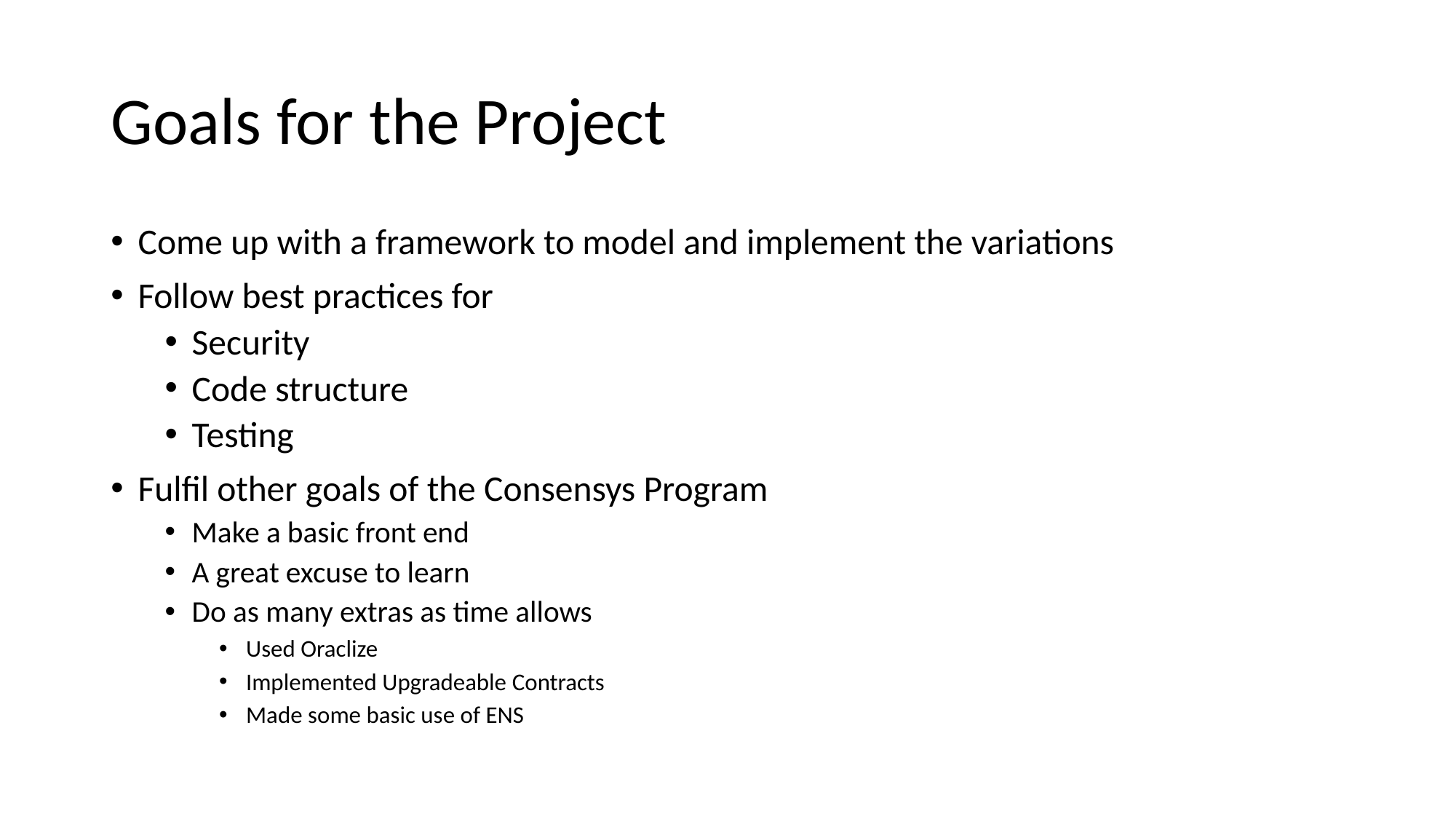

# Goals for the Project
Come up with a framework to model and implement the variations
Follow best practices for
Security
Code structure
Testing
Fulfil other goals of the Consensys Program
Make a basic front end
A great excuse to learn
Do as many extras as time allows
Used Oraclize
Implemented Upgradeable Contracts
Made some basic use of ENS